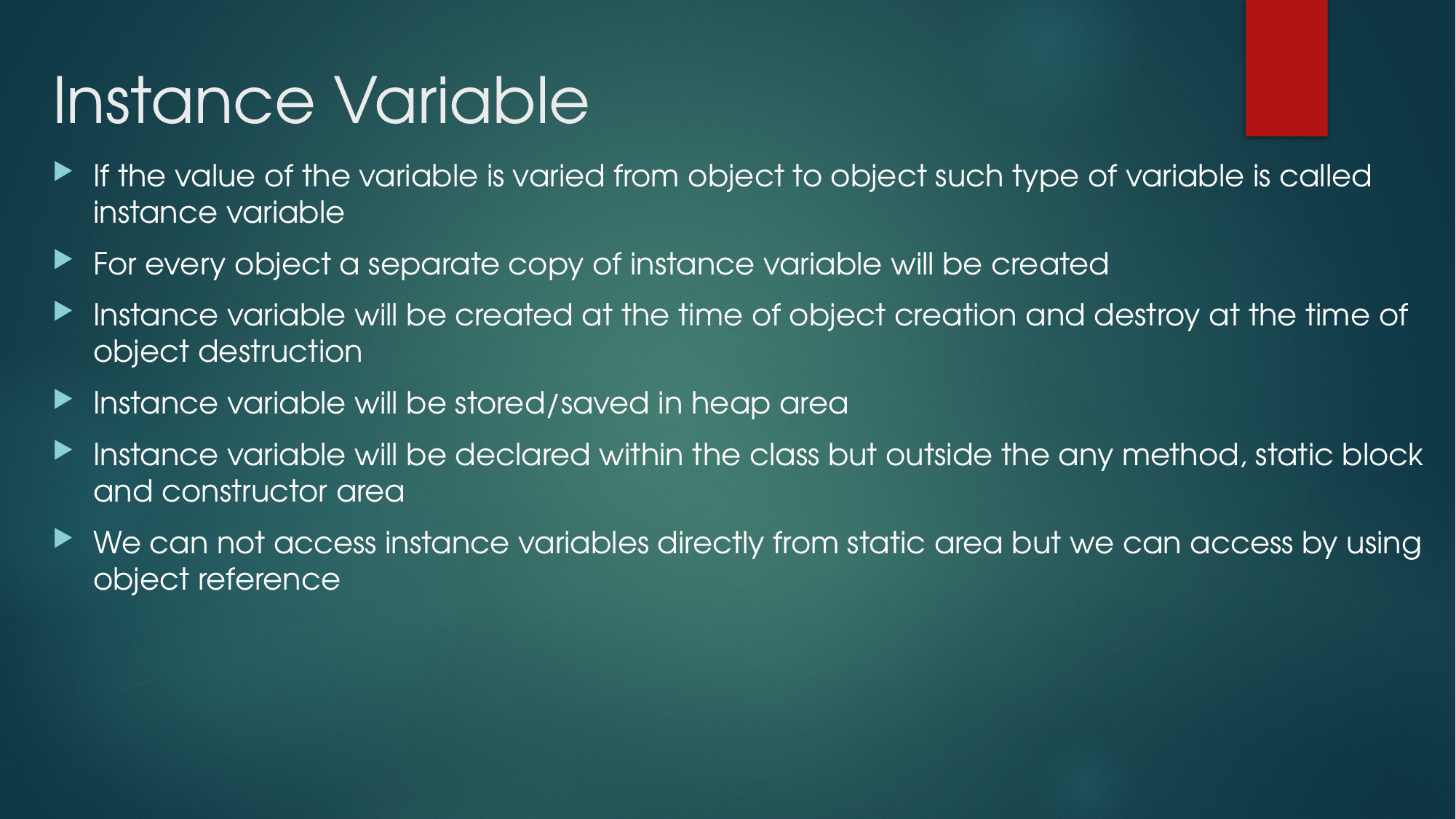

# Instance Variable
If the value of the variable is varied from object to object such type of variable is called instance variable
For every object a separate copy of instance variable will be created
Instance variable will be created at the time of object creation and destroy at the time of object destruction
Instance variable will be stored/saved in heap area
Instance variable will be declared within the class but outside the any method, static block and constructor area
We can not access instance variables directly from static area but we can access by using object reference